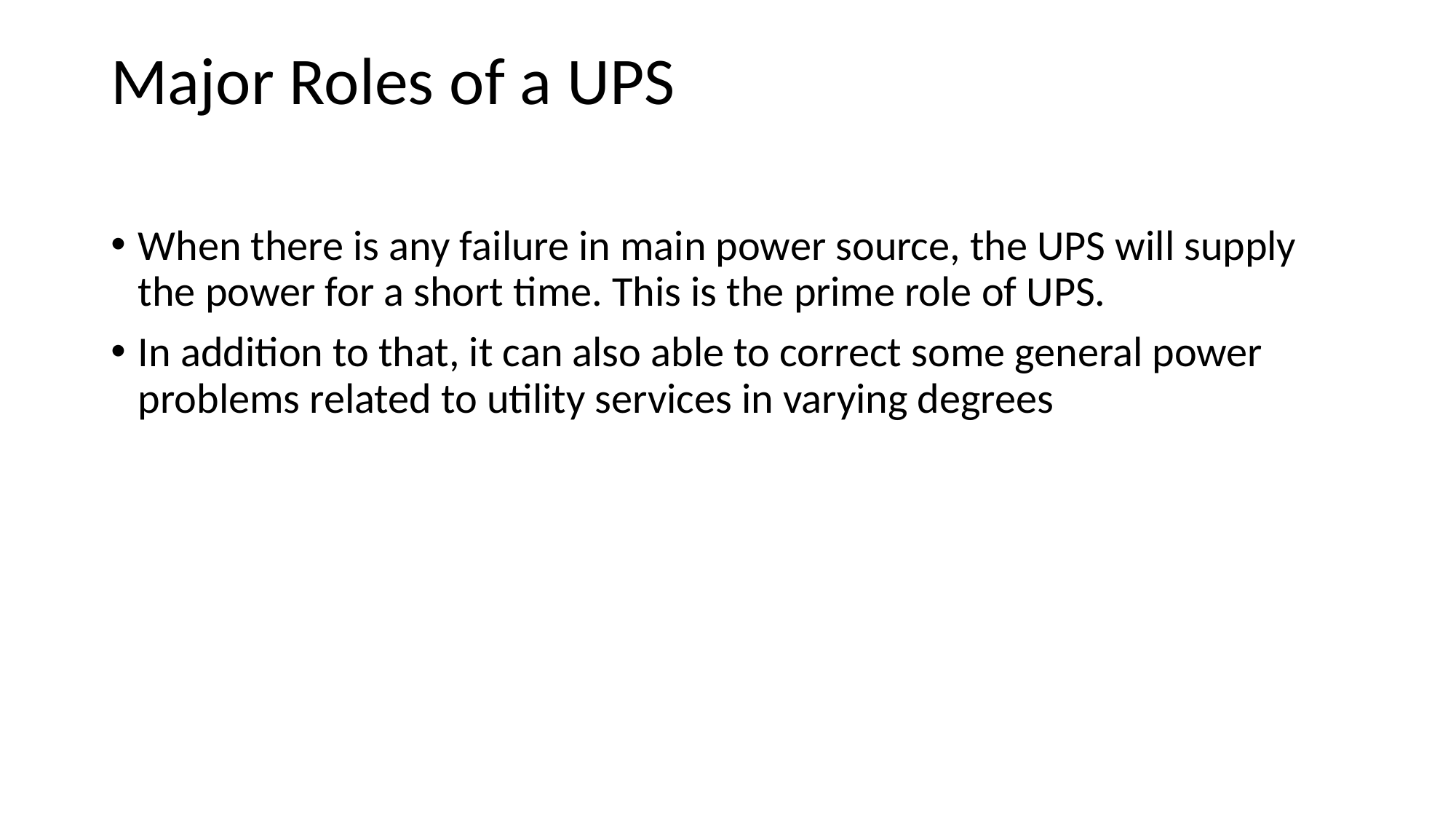

# Major Roles of a UPS
When there is any failure in main power source, the UPS will supply the power for a short time. This is the prime role of UPS.
In addition to that, it can also able to correct some general power problems related to utility services in varying degrees